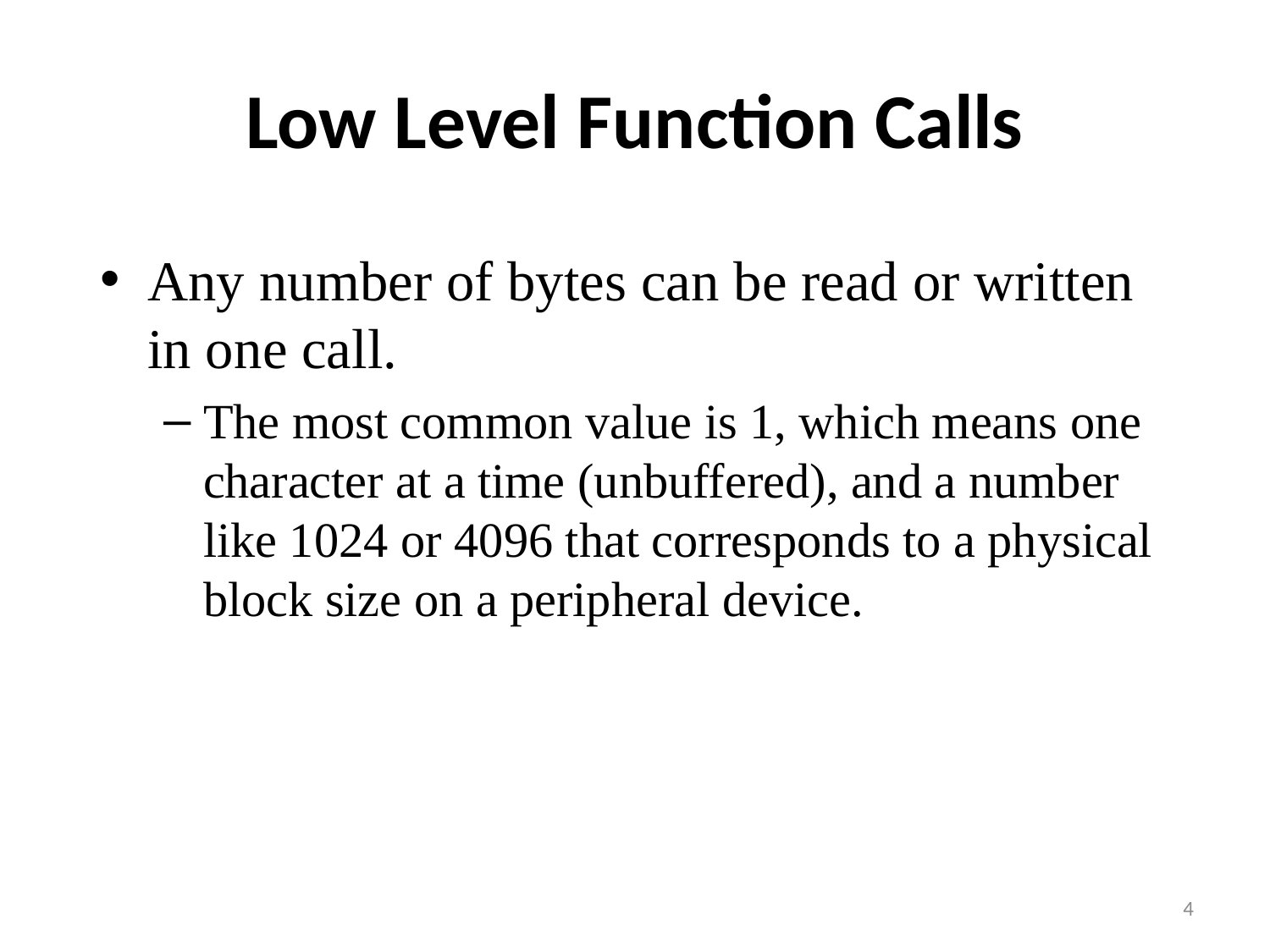

# Low Level Function Calls
Any number of bytes can be read or written in one call.
The most common value is 1, which means one character at a time (unbuffered), and a number like 1024 or 4096 that corresponds to a physical block size on a peripheral device.
4